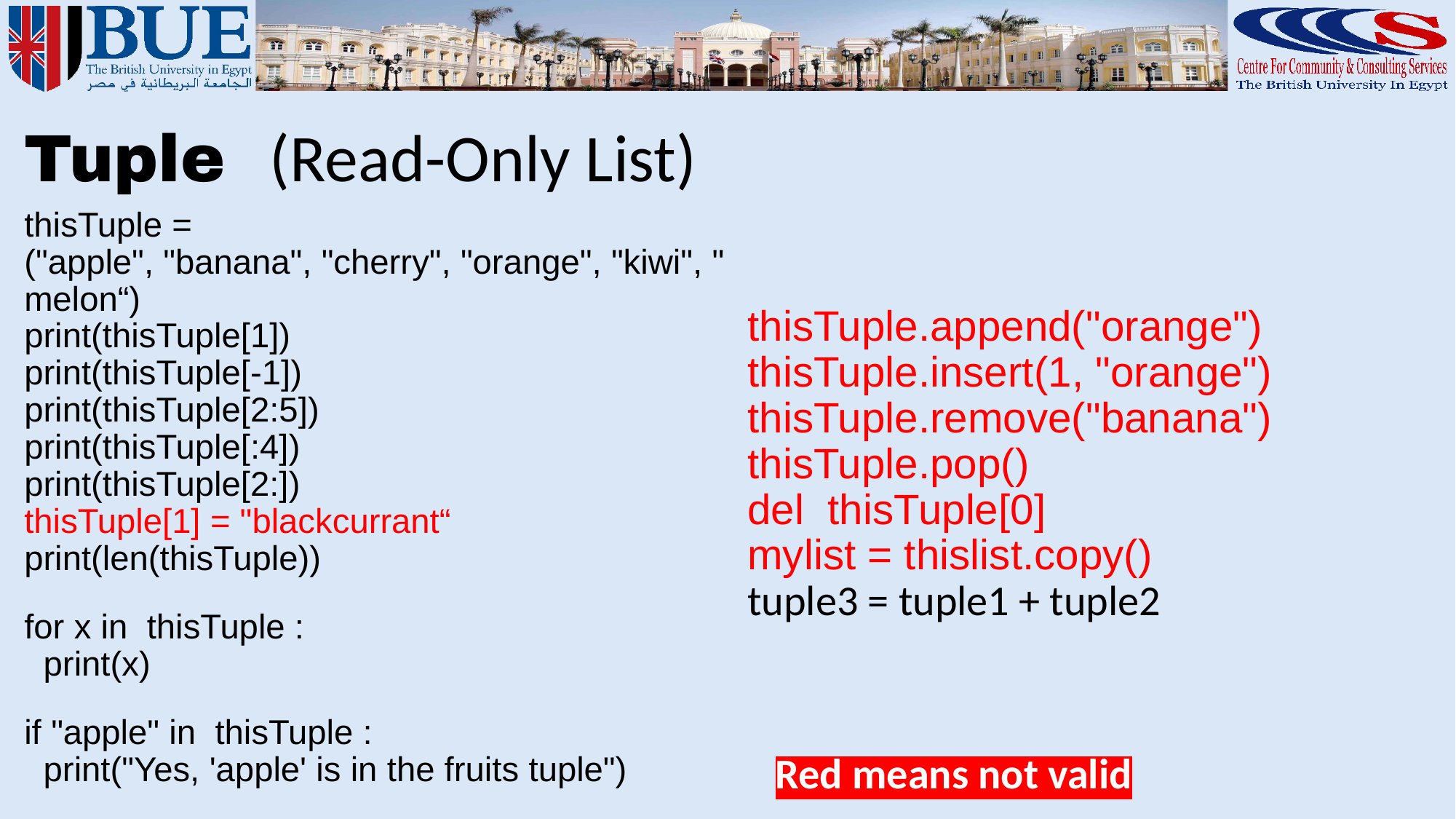

# Tuple  (Read-Only List)
thisTuple = ("apple", "banana", "cherry", "orange", "kiwi", "melon“)
print(thisTuple[1])
print(thisTuple[-1])
print(thisTuple[2:5])
print(thisTuple[:4])
print(thisTuple[2:])
thisTuple[1] = "blackcurrant“
print(len(thisTuple))
for x in  thisTuple :
  print(x)
if "apple" in  thisTuple :
  print("Yes, 'apple' is in the fruits tuple")
thisTuple.append("orange")
thisTuple.insert(1, "orange")
thisTuple.remove("banana")
thisTuple.pop()
del  thisTuple[0]
mylist = thislist.copy()
tuple3 = tuple1 + tuple2
Red means not valid